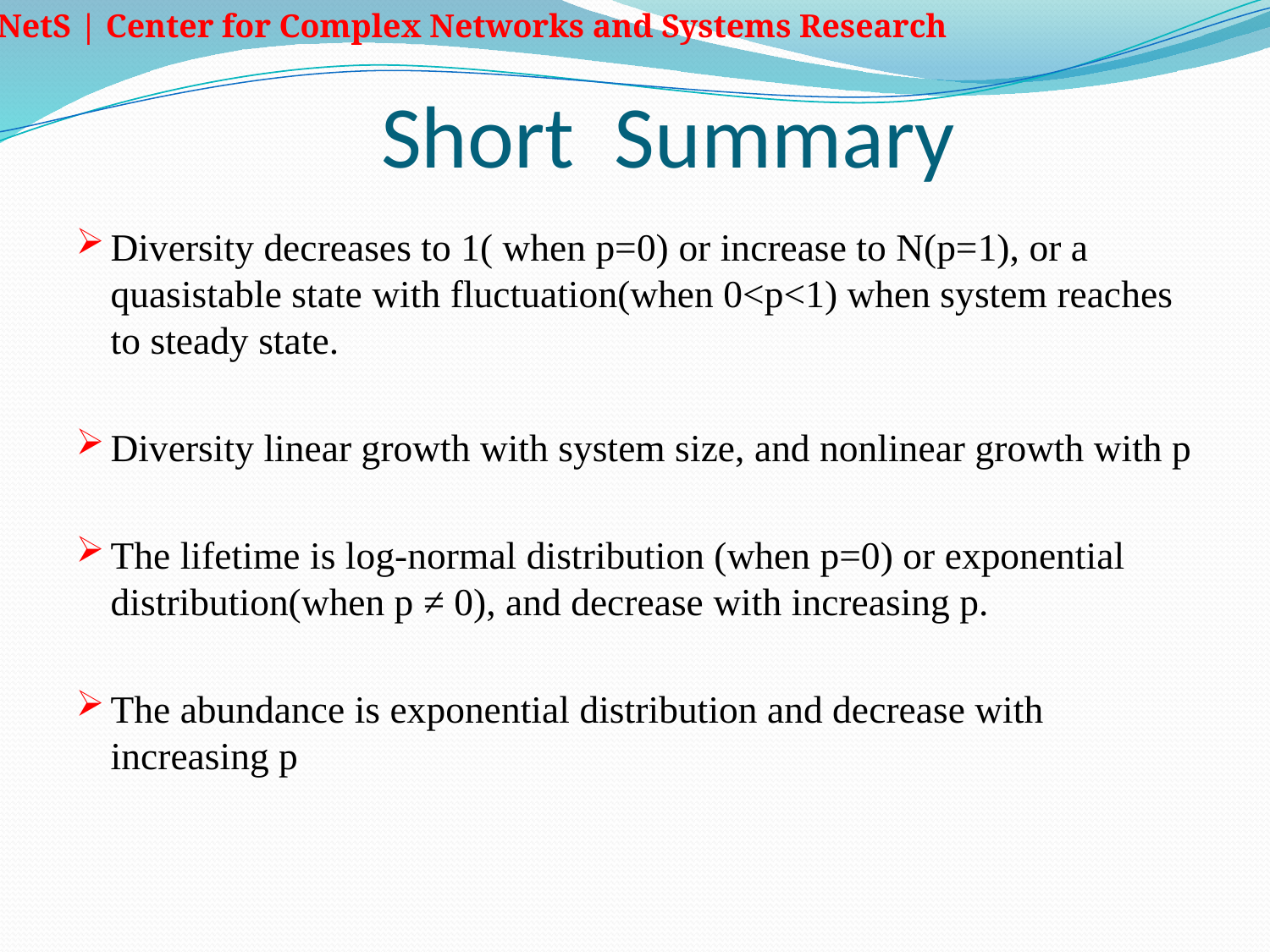

# Short  Summary
Diversity decreases to 1( when p=0) or increase to N(p=1), or a quasistable state with fluctuation(when 0<p<1) when system reaches to steady state.

Diversity linear growth with system size, and nonlinear growth with p

The lifetime is log-normal distribution (when p=0) or exponential distribution(when p ≠ 0), and decrease with increasing p.

The abundance is exponential distribution and decrease with increasing p